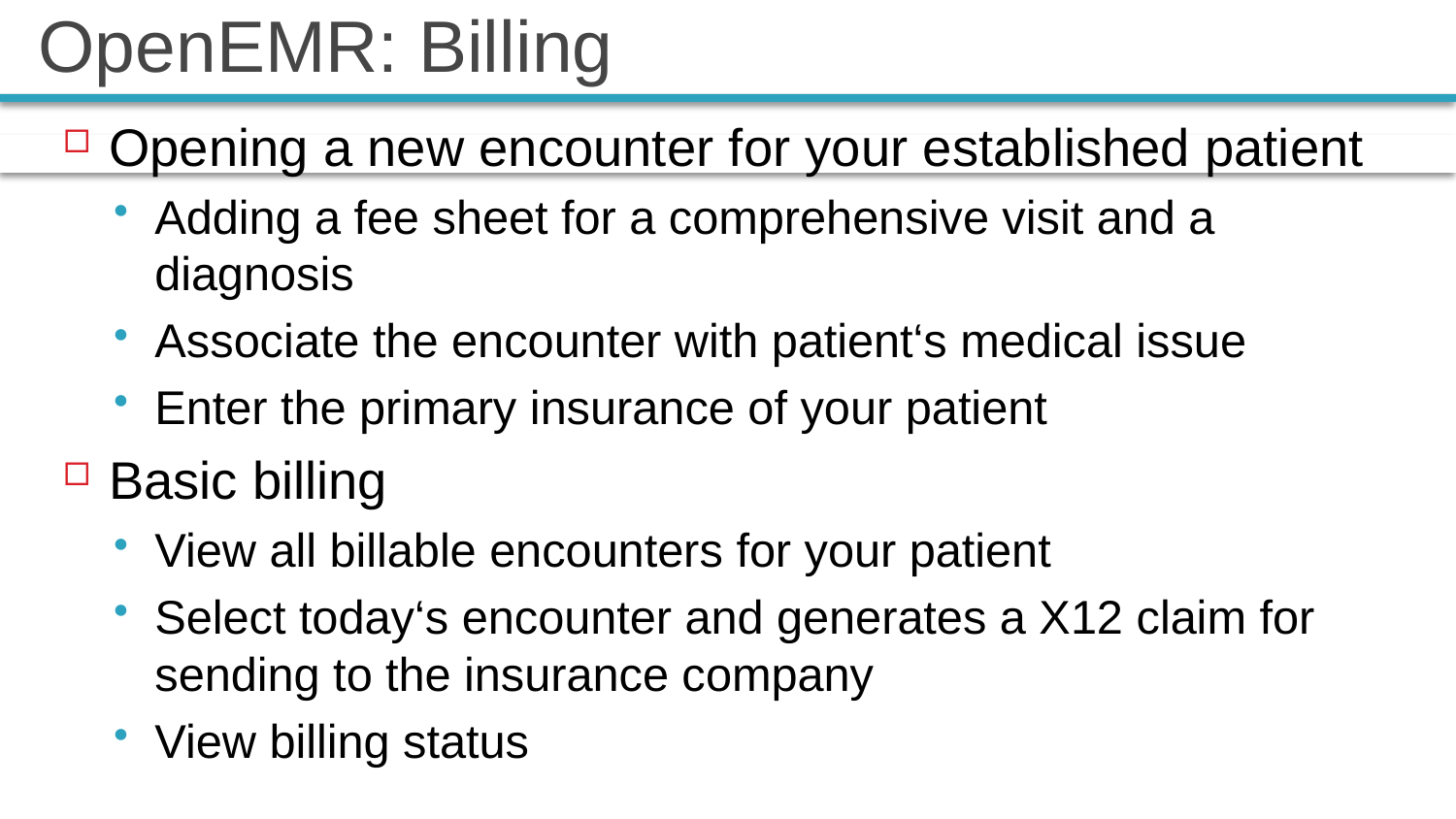

# OpenEMR: Billing
Opening a new encounter for your established patient
Adding a fee sheet for a comprehensive visit and a diagnosis
Associate the encounter with patient‘s medical issue
Enter the primary insurance of your patient
Basic billing
View all billable encounters for your patient
Select today‘s encounter and generates a X12 claim for sending to the insurance company
View billing status